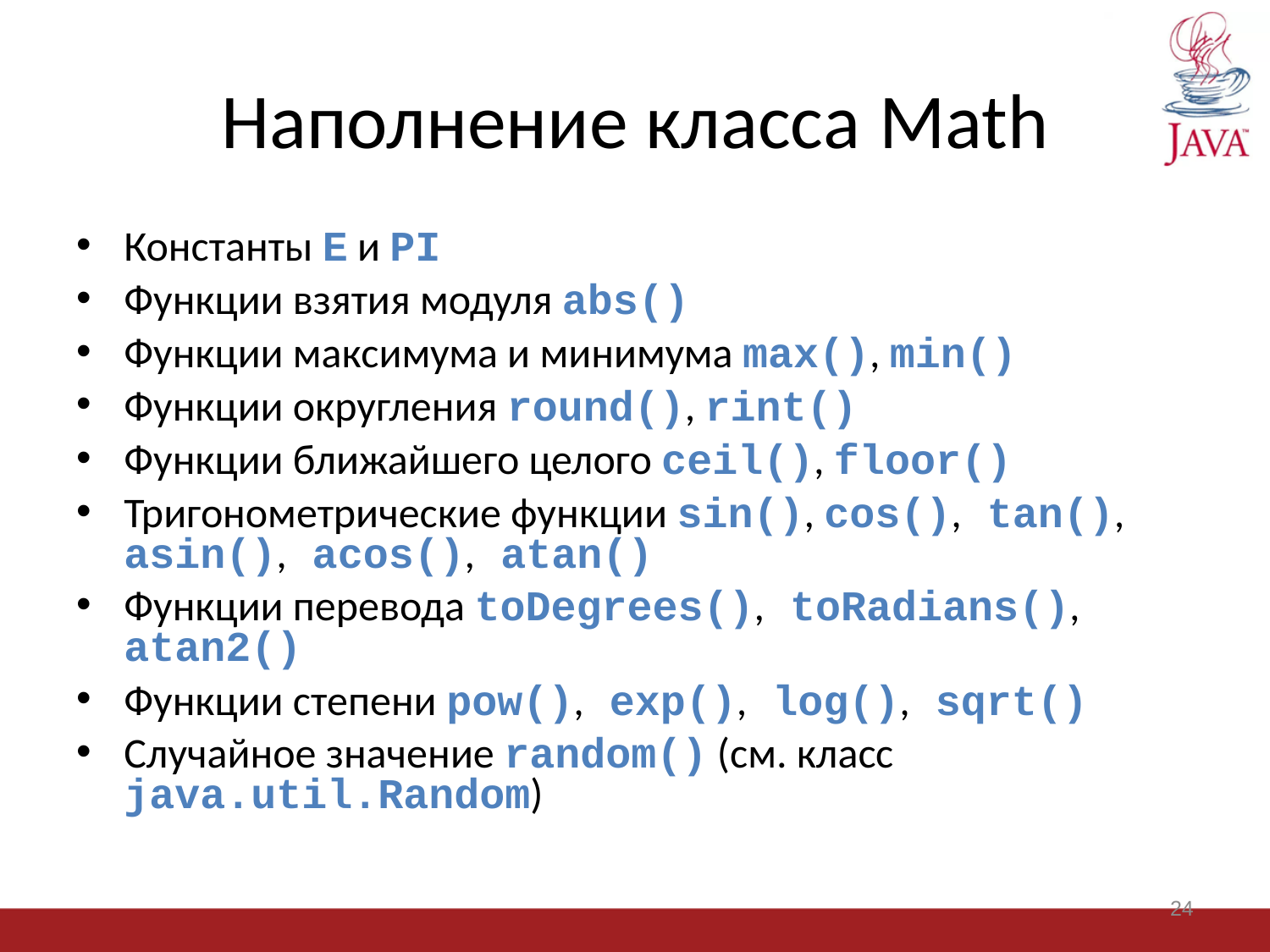

# Наполнение класса Math
Константы E и PI
Функции взятия модуля abs()
Функции максимума и минимума max(), min()
Функции округления round(), rint()
Функции ближайшего целого ceil(), floor()
Тригонометрические функции sin(), cos(), tan(), asin(), acos(), atan()
Функции перевода toDegrees(), toRadians(), atan2()
Функции степени pow(), exp(), log(), sqrt()
Случайное значение random() (см. класс java.util.Random)
24